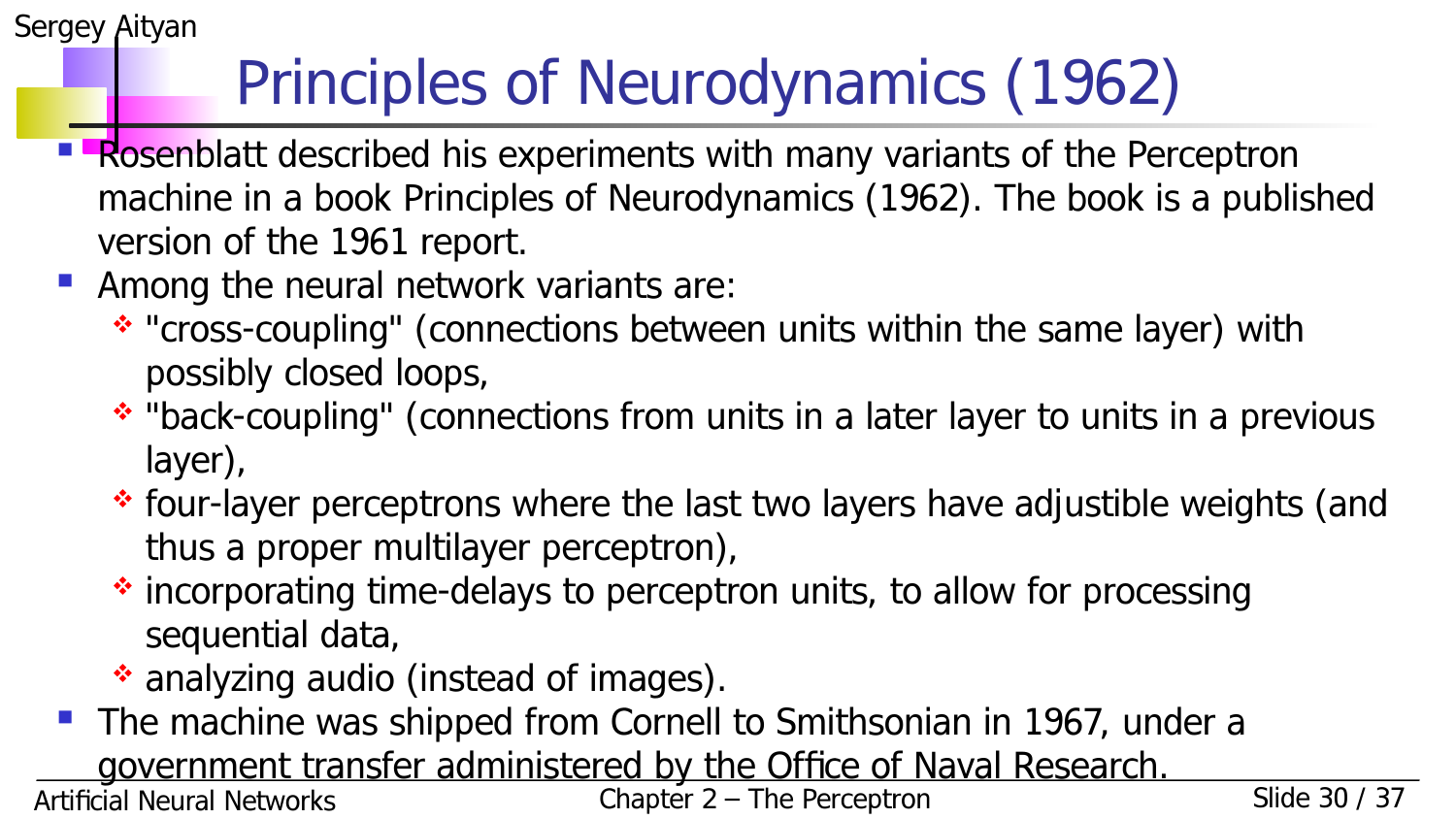

# Principles of Neurodynamics (1962)
Rosenblatt described his experiments with many variants of the Perceptron machine in a book Principles of Neurodynamics (1962). The book is a published version of the 1961 report.
Among the neural network variants are:
"cross-coupling" (connections between units within the same layer) with possibly closed loops,
"back-coupling" (connections from units in a later layer to units in a previous layer),
four-layer perceptrons where the last two layers have adjustible weights (and thus a proper multilayer perceptron),
incorporating time-delays to perceptron units, to allow for processing sequential data,
analyzing audio (instead of images).
The machine was shipped from Cornell to Smithsonian in 1967, under a government transfer administered by the Office of Naval Research.